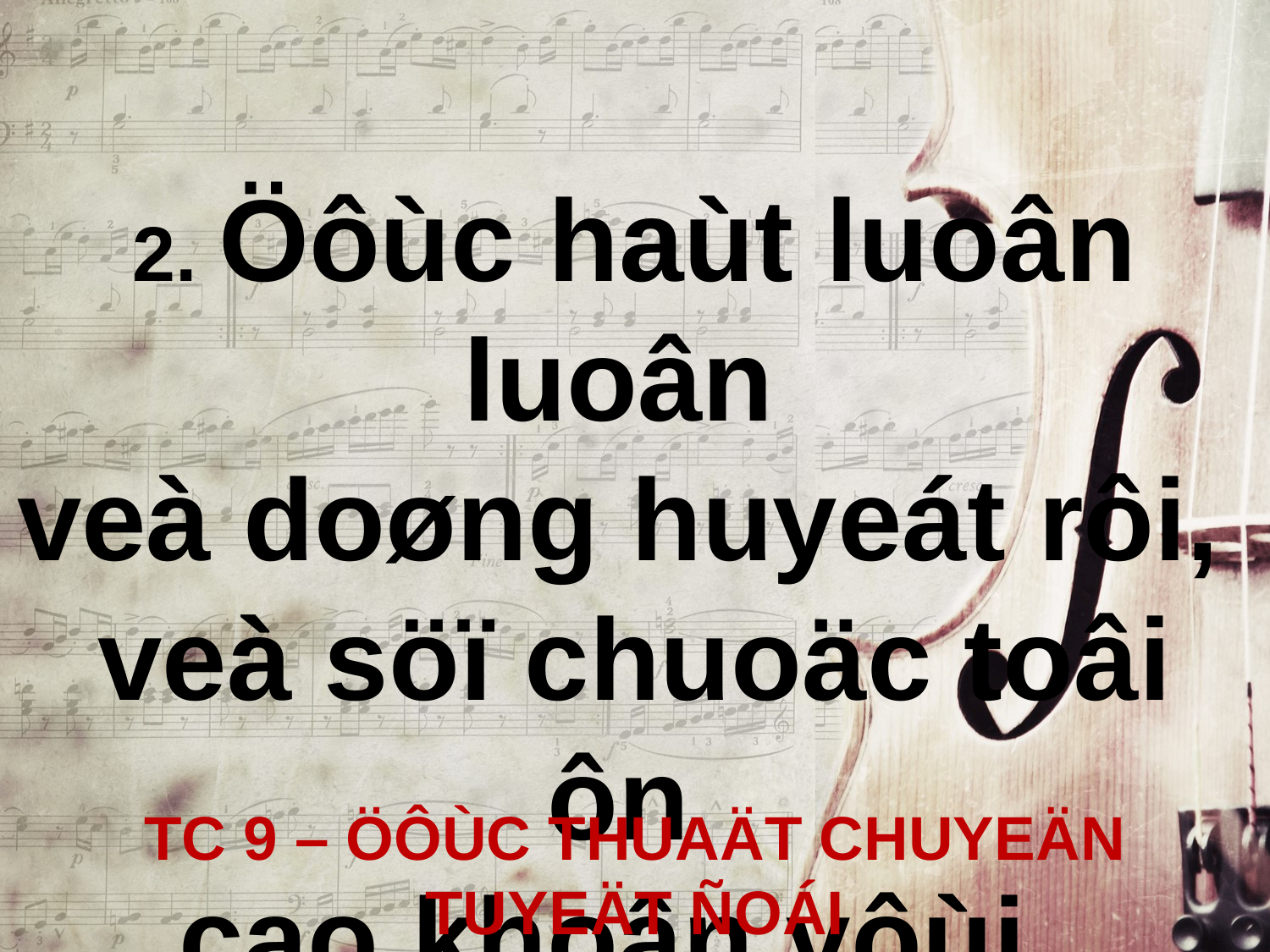

2. Öôùc haùt luoân luoân
veà doøng huyeát rôi,
veà söï chuoäc toâi ôn
cao khoân vôùi.
TC 9 – ÖÔÙC THUAÄT CHUYEÄN TUYEÄT ÑOÁI